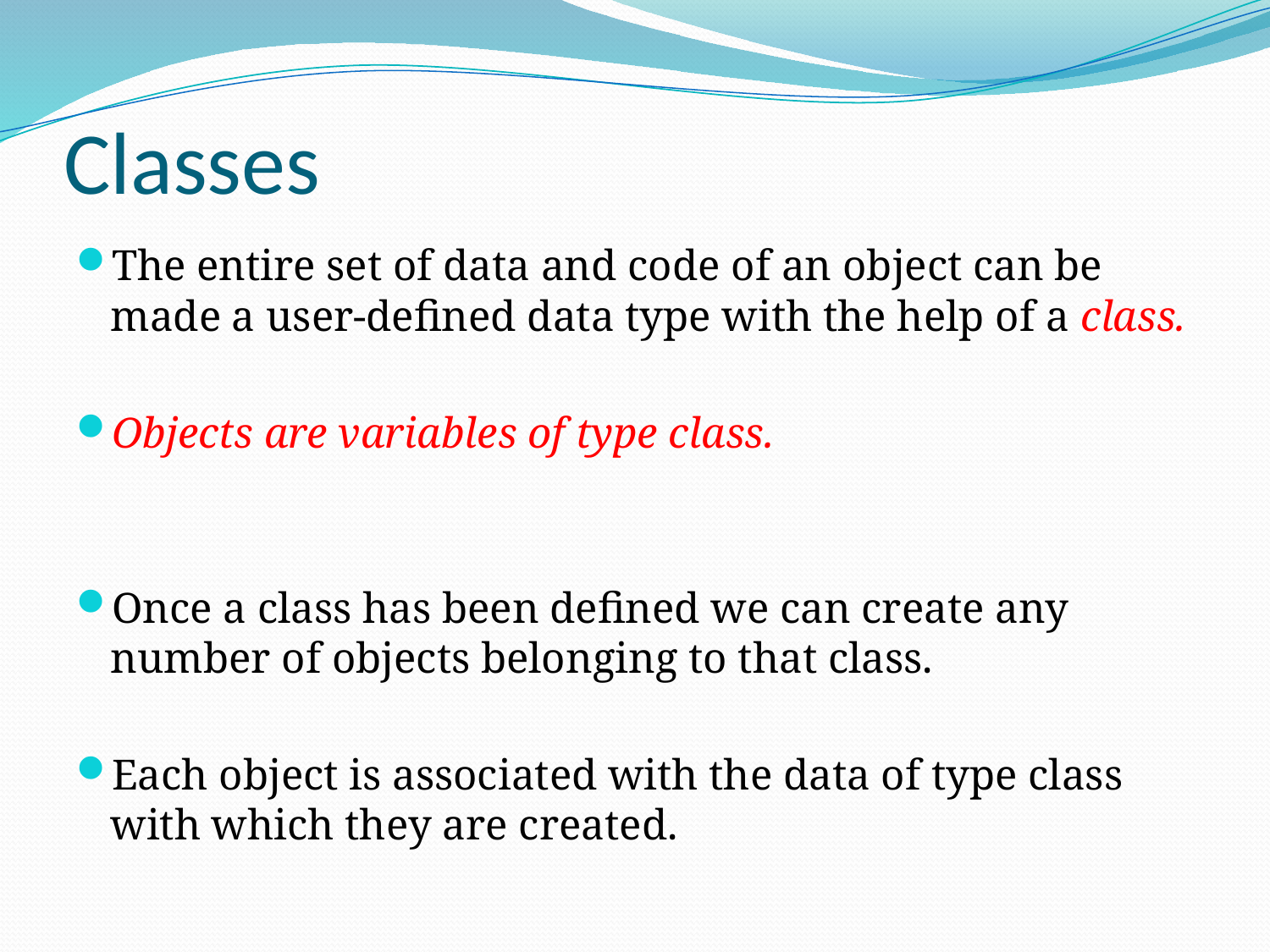

# Classes
The entire set of data and code of an object can be made a user-defined data type with the help of a class.

Objects are variables of type class.

Once a class has been defined we can create any number of objects belonging to that class.

Each object is associated with the data of type class with which they are created.